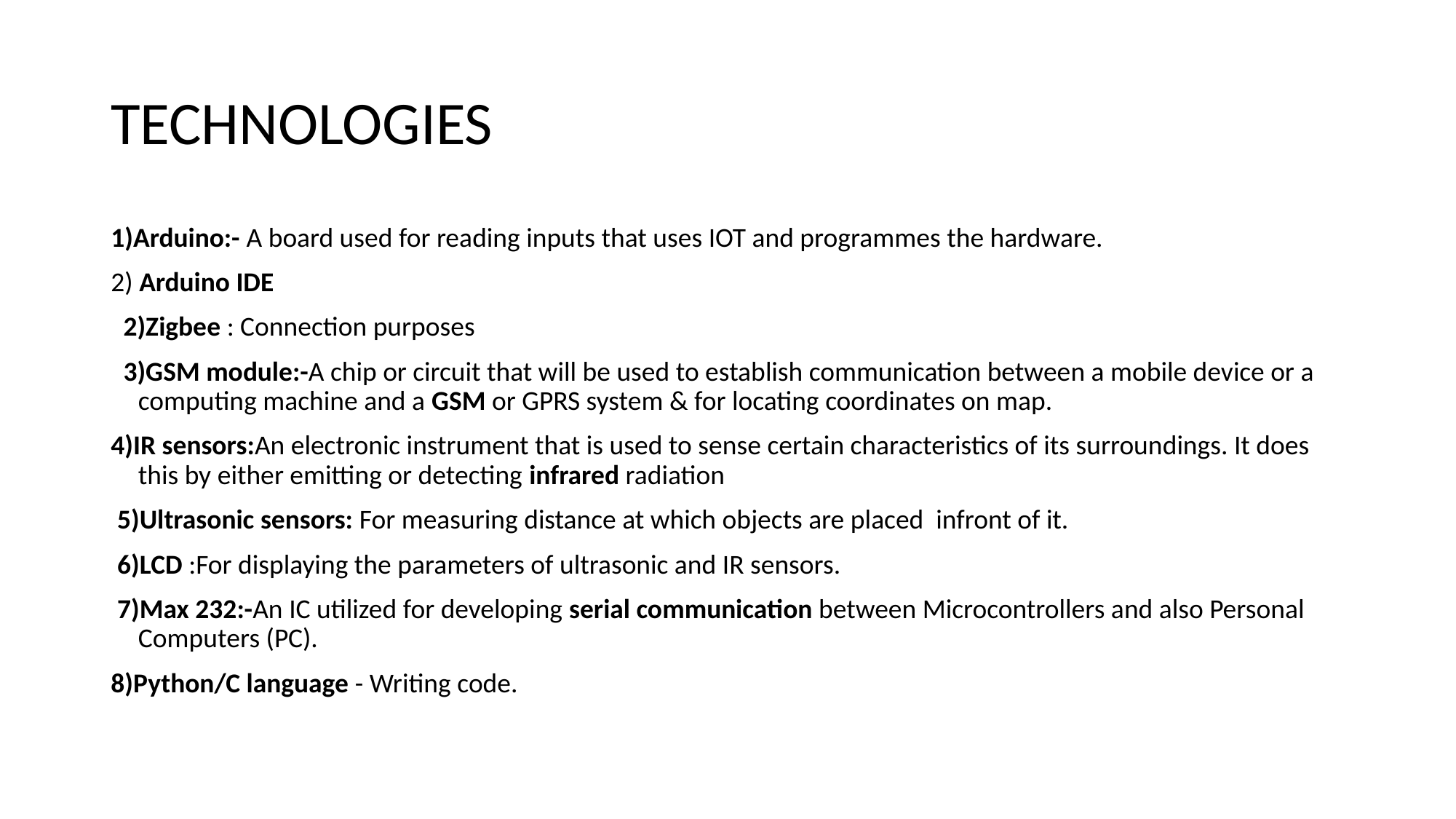

# TECHNOLOGIES
1)Arduino:- A board used for reading inputs that uses IOT and programmes the hardware.
2) Arduino IDE
  2)Zigbee : Connection purposes
  3)GSM module:-A chip or circuit that will be used to establish communication between a mobile device or a computing machine and a GSM or GPRS system & for locating coordinates on map.
4)IR sensors:An electronic instrument that is used to sense certain characteristics of its surroundings. It does this by either emitting or detecting infrared radiation
 5)Ultrasonic sensors: For measuring distance at which objects are placed  infront of it.
 6)LCD :For displaying the parameters of ultrasonic and IR sensors.
 7)Max 232:-An IC utilized for developing serial communication between Microcontrollers and also Personal Computers (PC).
8)Python/C language - Writing code.